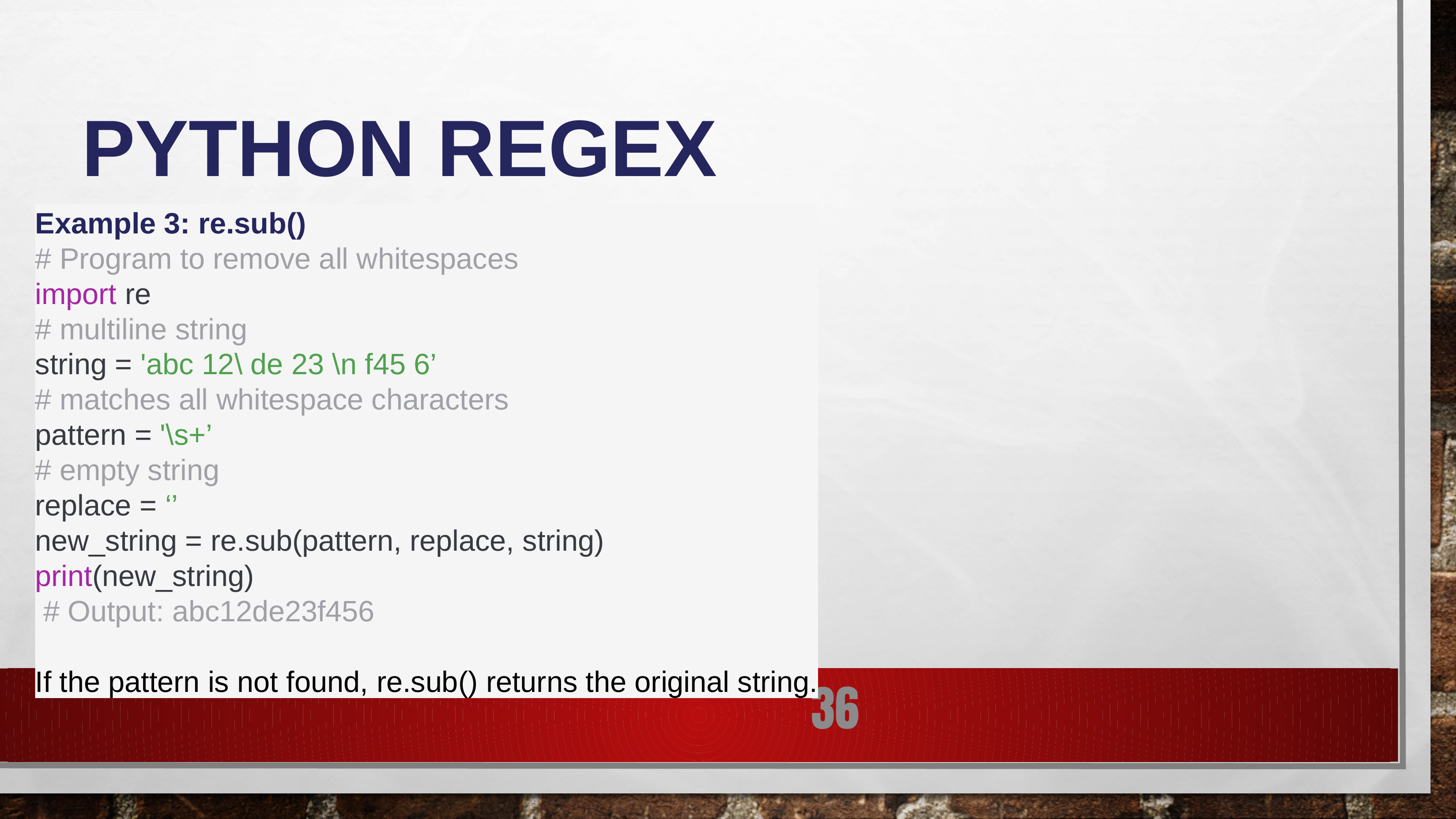

# Python RegEx
Example 3: re.sub()
# Program to remove all whitespaces
import re
# multiline string
string = 'abc 12\ de 23 \n f45 6’
# matches all whitespace characters
pattern = '\s+’
# empty string
replace = ‘’
new_string = re.sub(pattern, replace, string)
print(new_string)
 # Output: abc12de23f456

If the pattern is not found, re.sub() returns the original string.
36